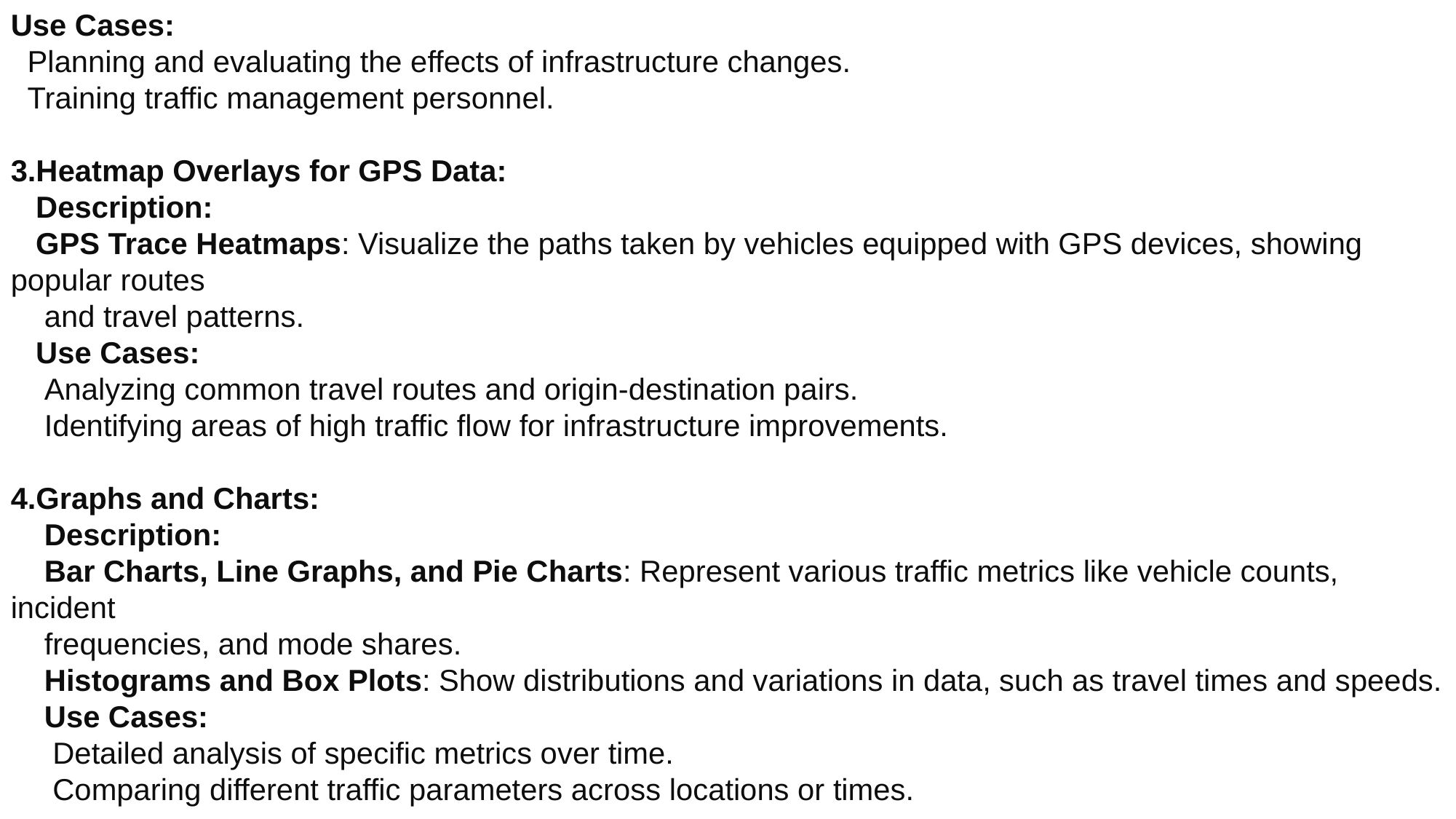

Use Cases:
  Planning and evaluating the effects of infrastructure changes.
  Training traffic management personnel.

3.Heatmap Overlays for GPS Data:
   Description:
   GPS Trace Heatmaps: Visualize the paths taken by vehicles equipped with GPS devices, showing popular routes
    and travel patterns.
   Use Cases:
    Analyzing common travel routes and origin-destination pairs.
    Identifying areas of high traffic flow for infrastructure improvements.

4.Graphs and Charts:
    Description:
    Bar Charts, Line Graphs, and Pie Charts: Represent various traffic metrics like vehicle counts, incident
    frequencies, and mode shares.
    Histograms and Box Plots: Show distributions and variations in data, such as travel times and speeds.
    Use Cases:
     Detailed analysis of specific metrics over time.
     Comparing different traffic parameters across locations or times.